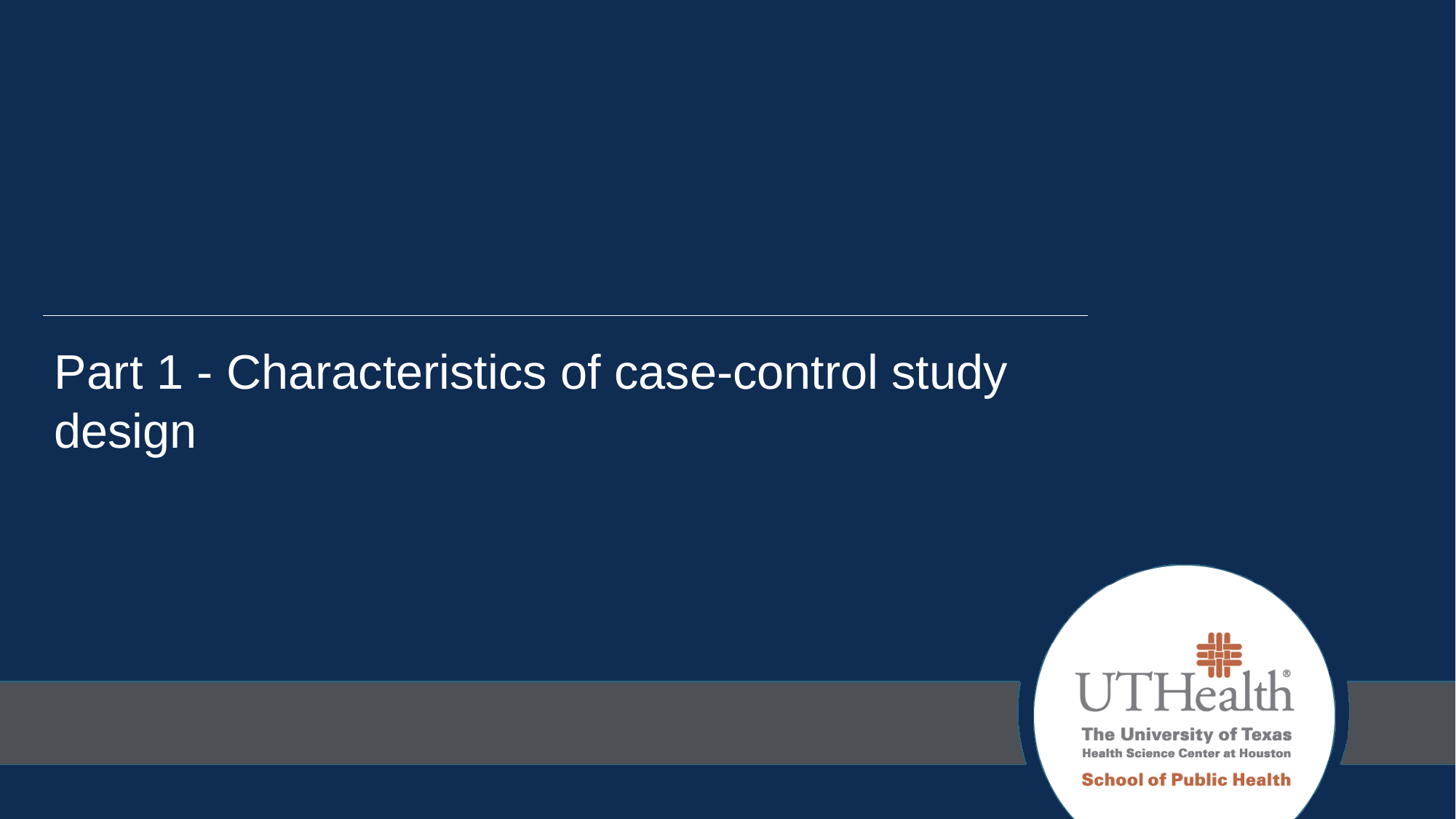

# Part 1 - Characteristics of case-control study design